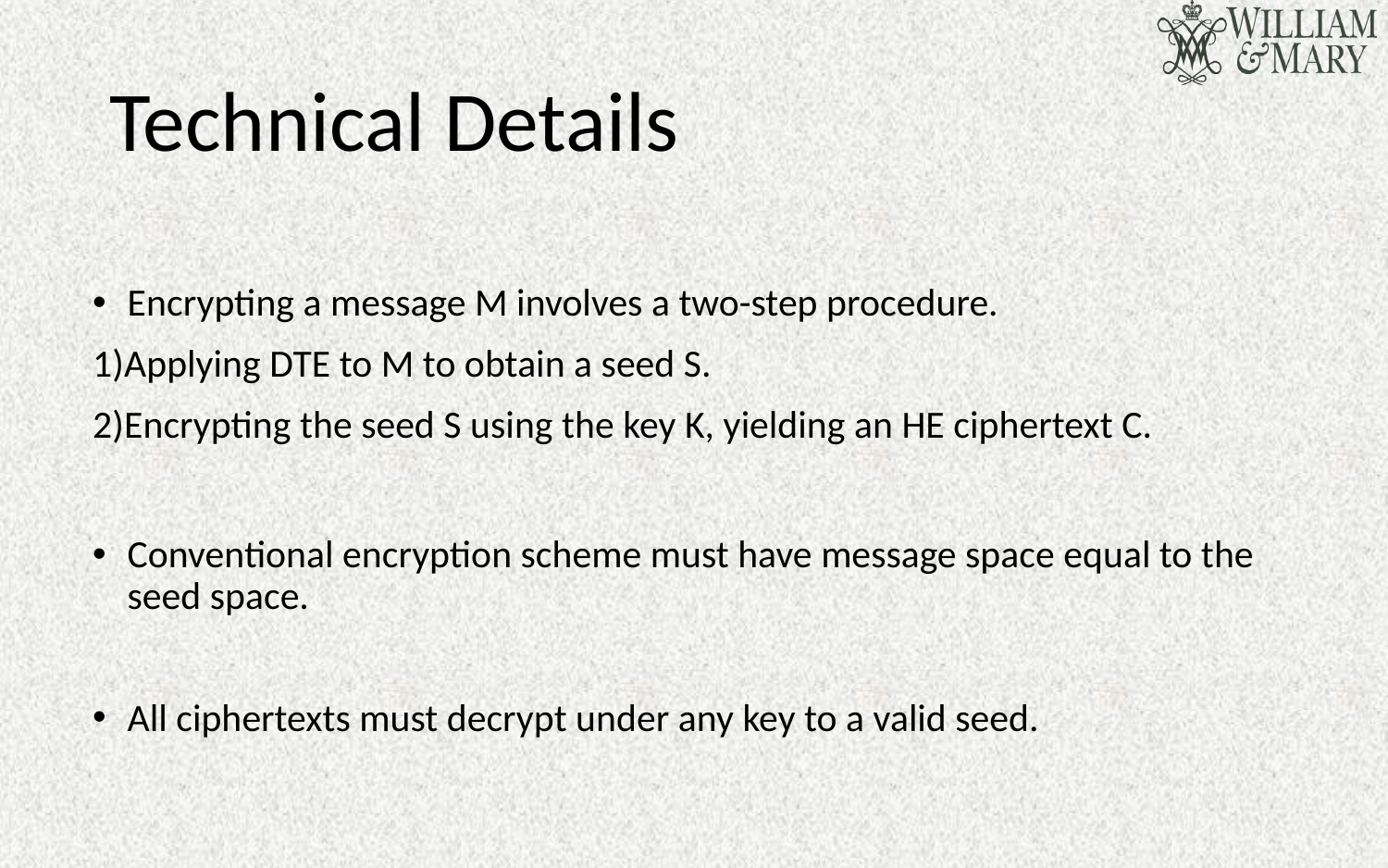

# Technical Details
Encrypting a message M involves a two-step procedure.
1)Applying DTE to M to obtain a seed S.
2)Encrypting the seed S using the key K, yielding an HE ciphertext C.

Conventional encryption scheme must have message space equal to the seed space.

All ciphertexts must decrypt under any key to a valid seed.